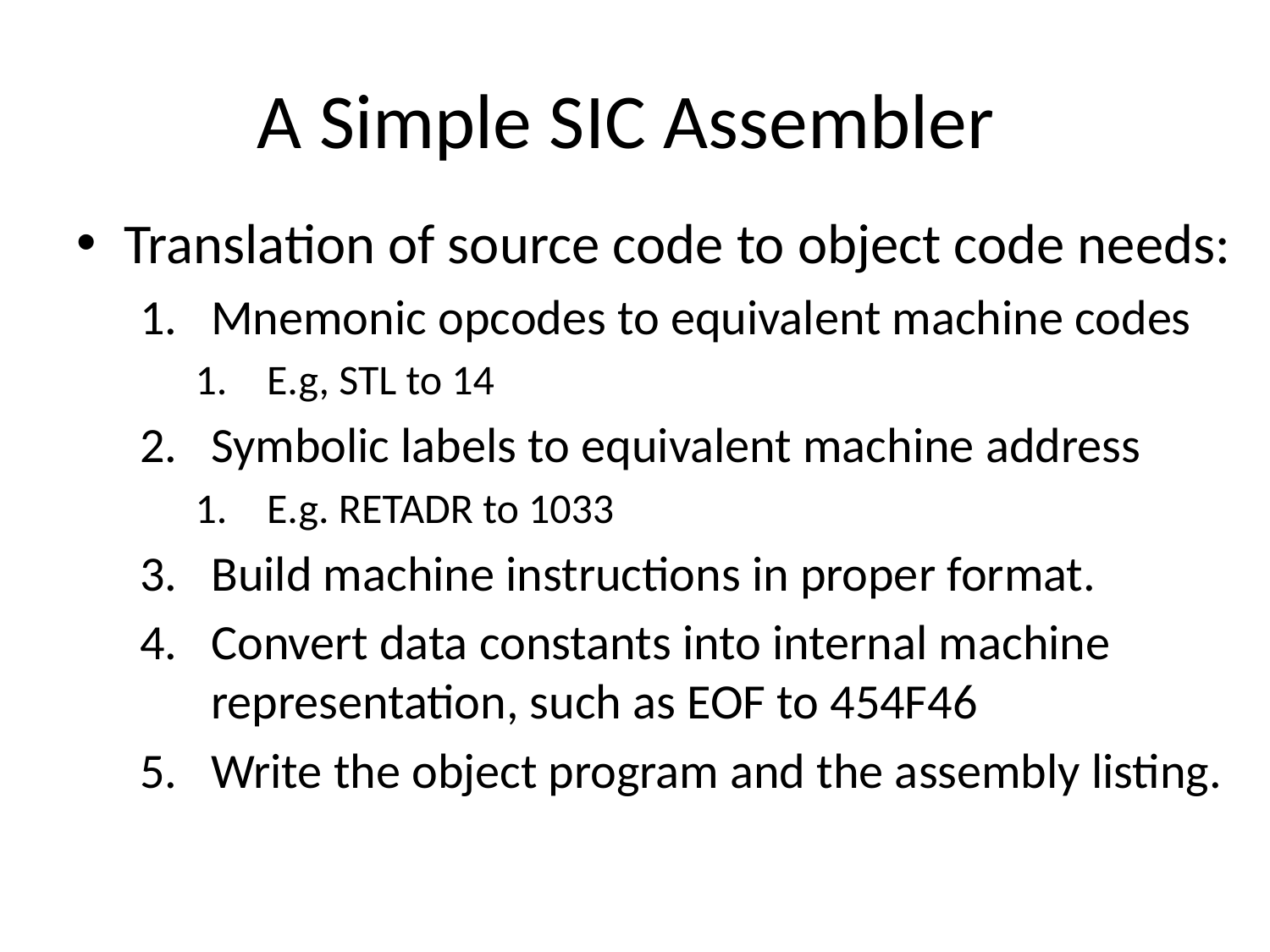

# A Simple SIC Assembler
Translation of source code to object code needs:
Mnemonic opcodes to equivalent machine codes
E.g, STL to 14
Symbolic labels to equivalent machine address
E.g. RETADR to 1033
Build machine instructions in proper format.
Convert data constants into internal machine representation, such as EOF to 454F46
Write the object program and the assembly listing.